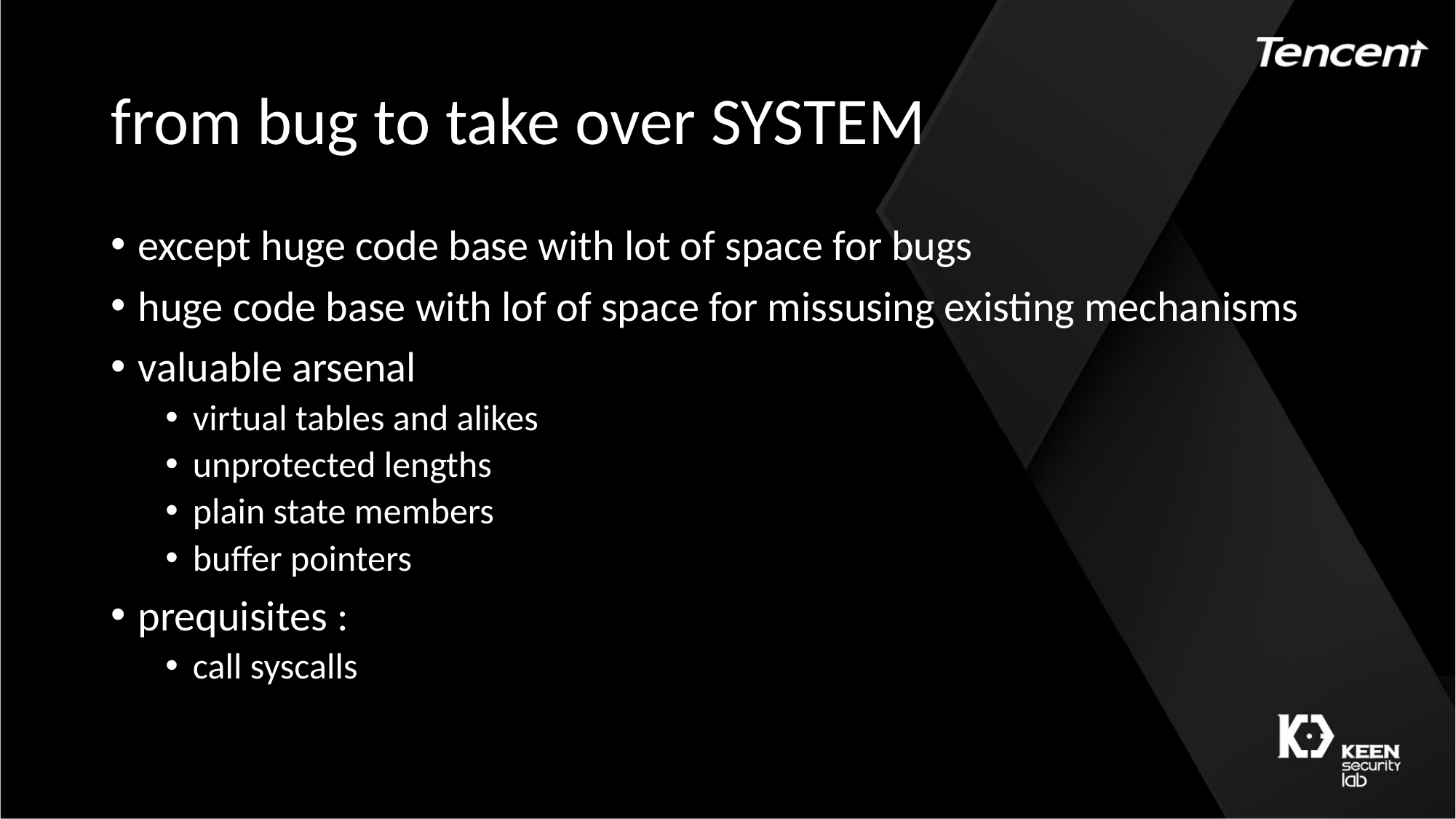

# from bug to take over SYSTEM
except huge code base with lot of space for bugs
huge code base with lof of space for missusing existing mechanisms
valuable arsenal
virtual tables and alikes
unprotected lengths
plain state members
buffer pointers
prequisites :
call syscalls